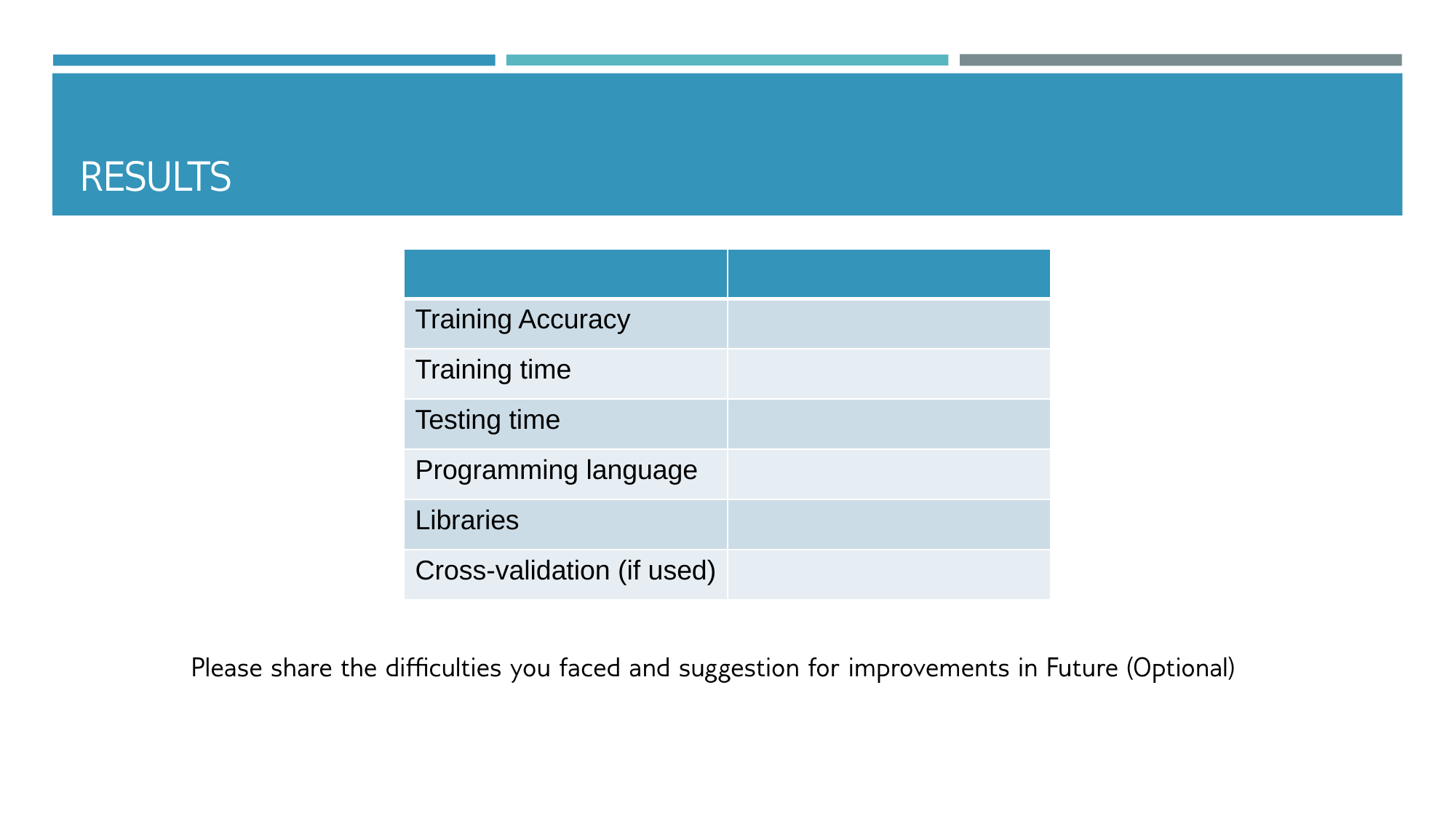

# RESULTS
|  |  |
| --- | --- |
| Training Accuracy |  |
| Training time |  |
| Testing time |  |
| Programming language |  |
| Libraries |  |
| Cross-validation (if used) |  |
Please share the difficulties you faced and suggestion for improvements in Future (Optional)